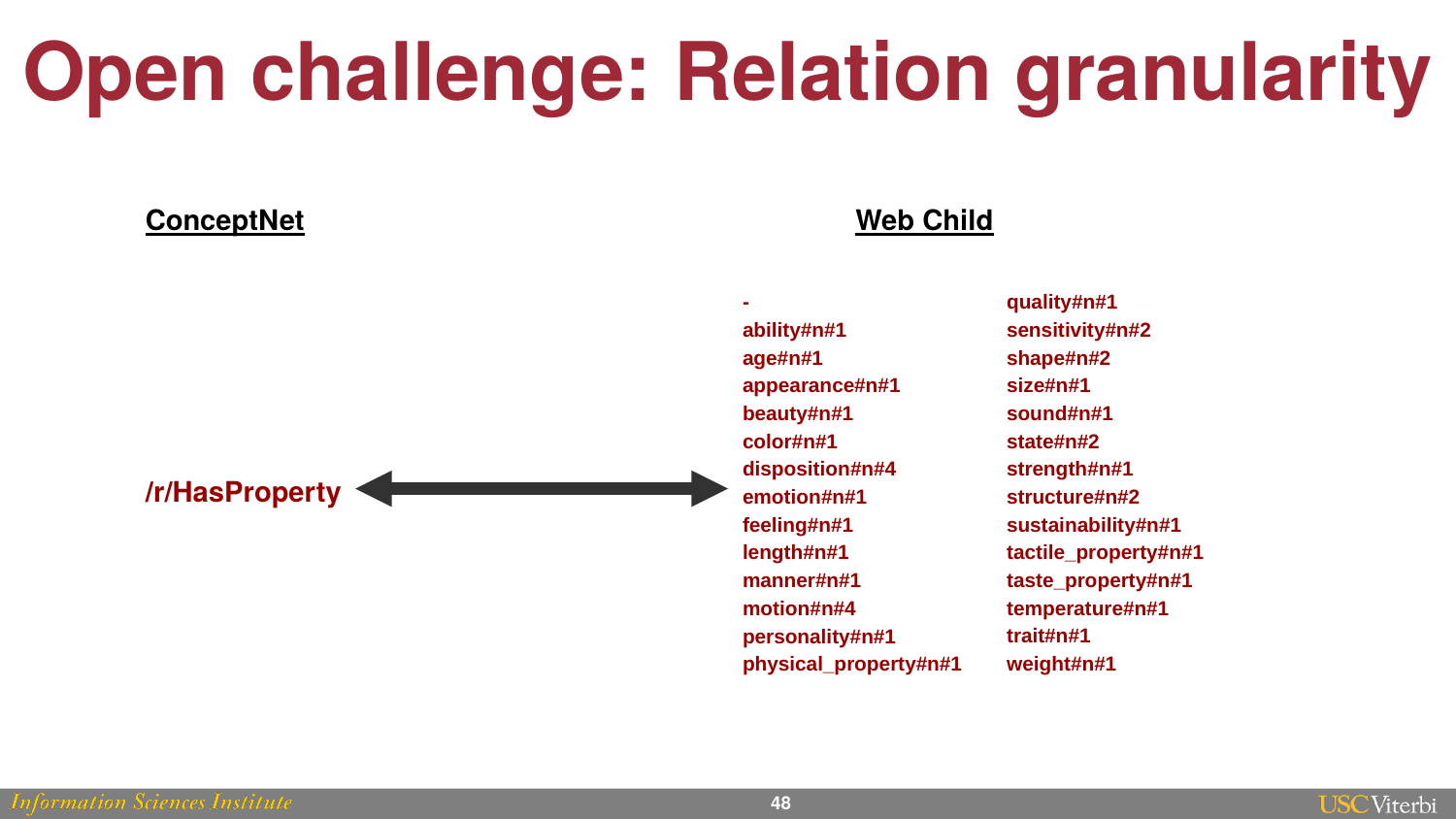

# Open challenge: Relation granularity
ConceptNet

/r/HasProperty
Web Child
-
ability#n#1
age#n#1
appearance#n#1
beauty#n#1
color#n#1
disposition#n#4
emotion#n#1
feeling#n#1
length#n#1
manner#n#1
motion#n#4
personality#n#1
physical_property#n#1

quality#n#1
sensitivity#n#2
shape#n#2
size#n#1
sound#n#1
state#n#2
strength#n#1
structure#n#2
sustainability#n#1
tactile_property#n#1
taste_property#n#1
temperature#n#1
trait#n#1
weight#n#1
48